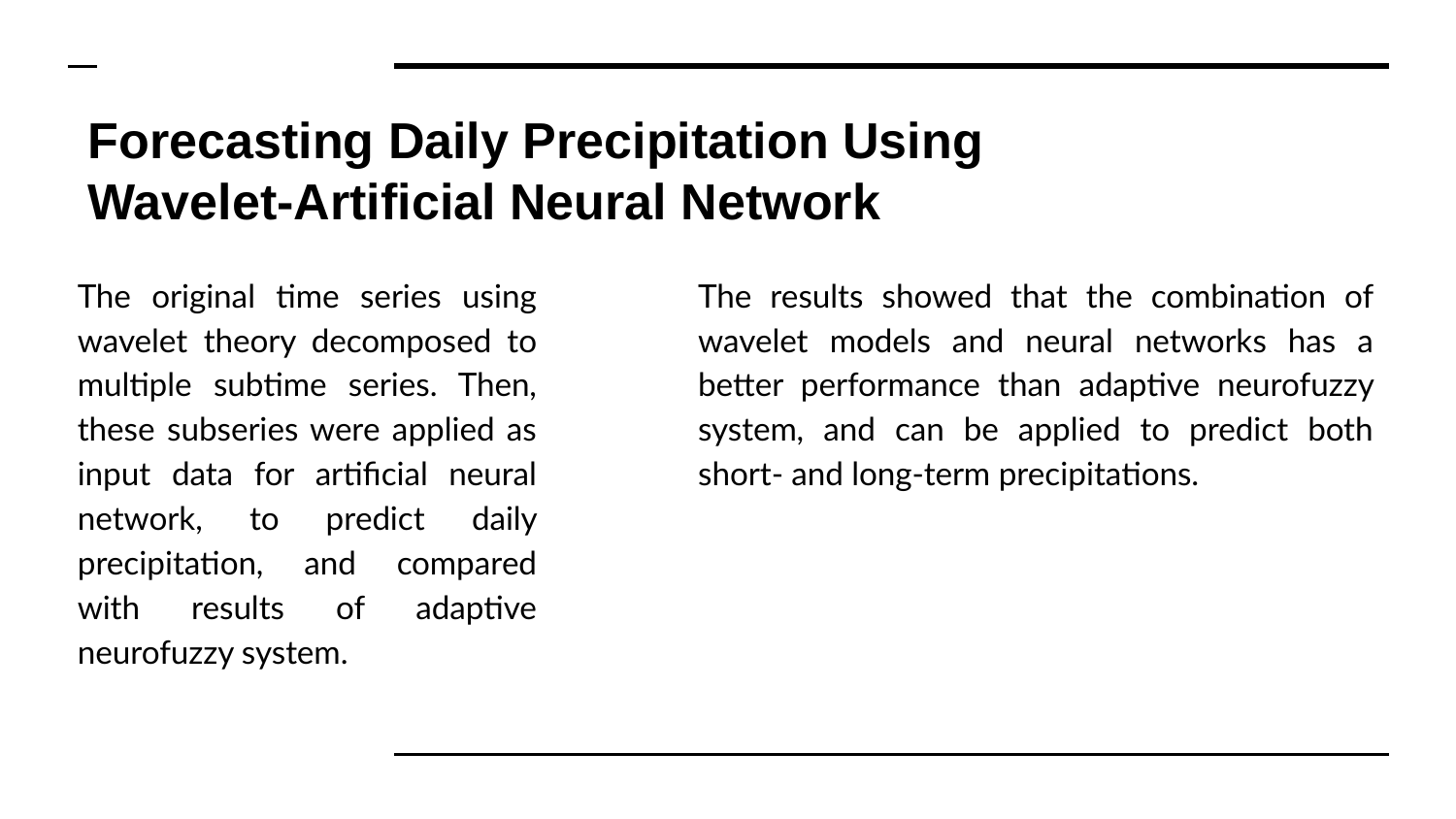

# Forecasting Daily Precipitation Using Wavelet-Artificial Neural Network
The original time series using wavelet theory decomposed to multiple subtime series. Then, these subseries were applied as input data for artificial neural network, to predict daily precipitation, and compared with results of adaptive neurofuzzy system.
The results showed that the combination of wavelet models and neural networks has a better performance than adaptive neurofuzzy system, and can be applied to predict both short- and long-term precipitations.